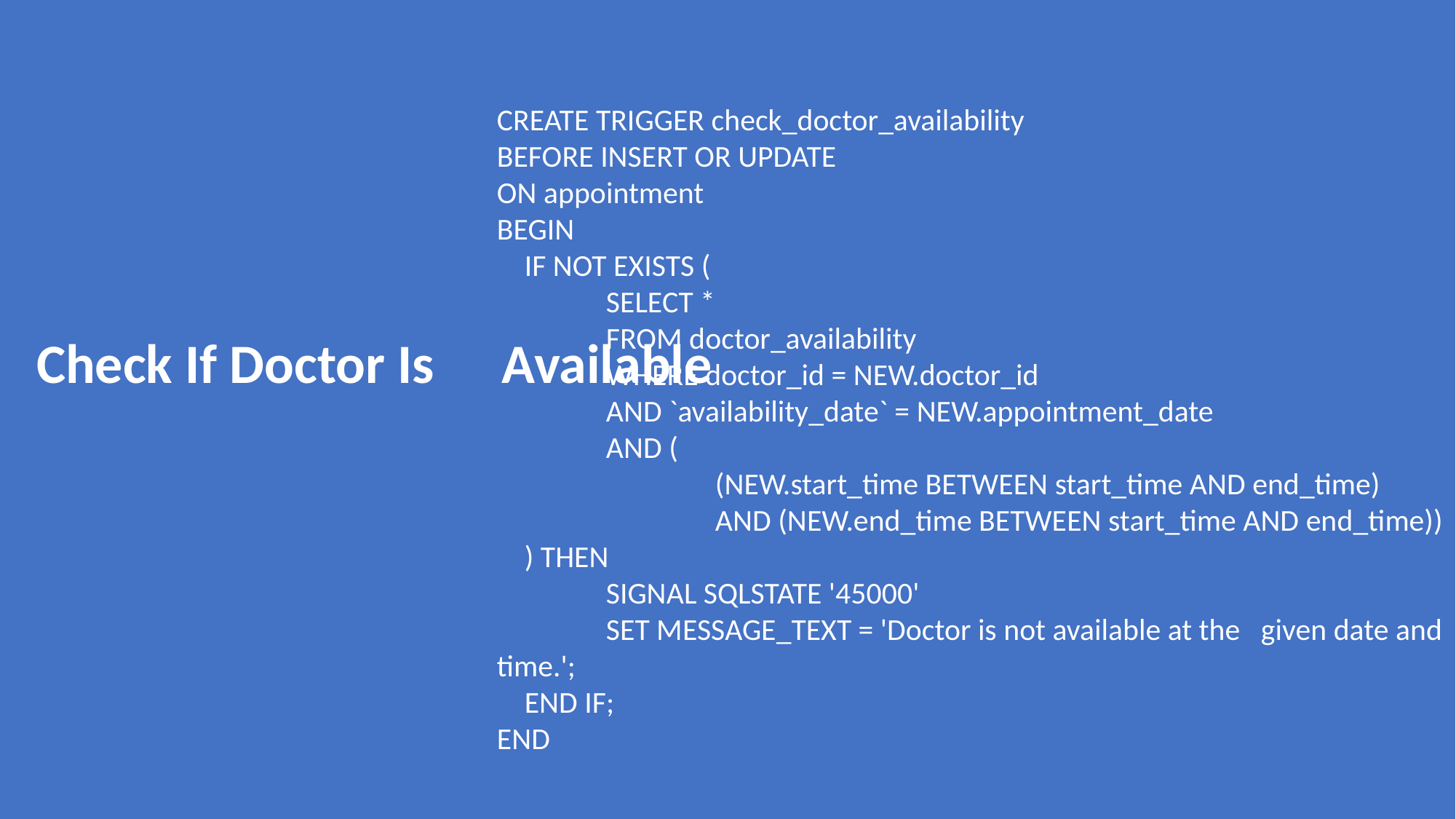

CREATE TRIGGER check_doctor_availability
BEFORE INSERT OR UPDATE
ON appointment
BEGIN
    IF NOT EXISTS (
	SELECT *
        	FROM doctor_availability
        	WHERE doctor_id = NEW.doctor_id
        	AND `availability_date` = NEW.appointment_date
        	AND (
            		(NEW.start_time BETWEEN start_time AND end_time)
           	 	AND (NEW.end_time BETWEEN start_time AND end_time))
    ) THEN
       	SIGNAL SQLSTATE '45000'
        	SET MESSAGE_TEXT = 'Doctor is not available at the 	given date and time.';
    END IF;
END
# Check If Doctor Is	 Available